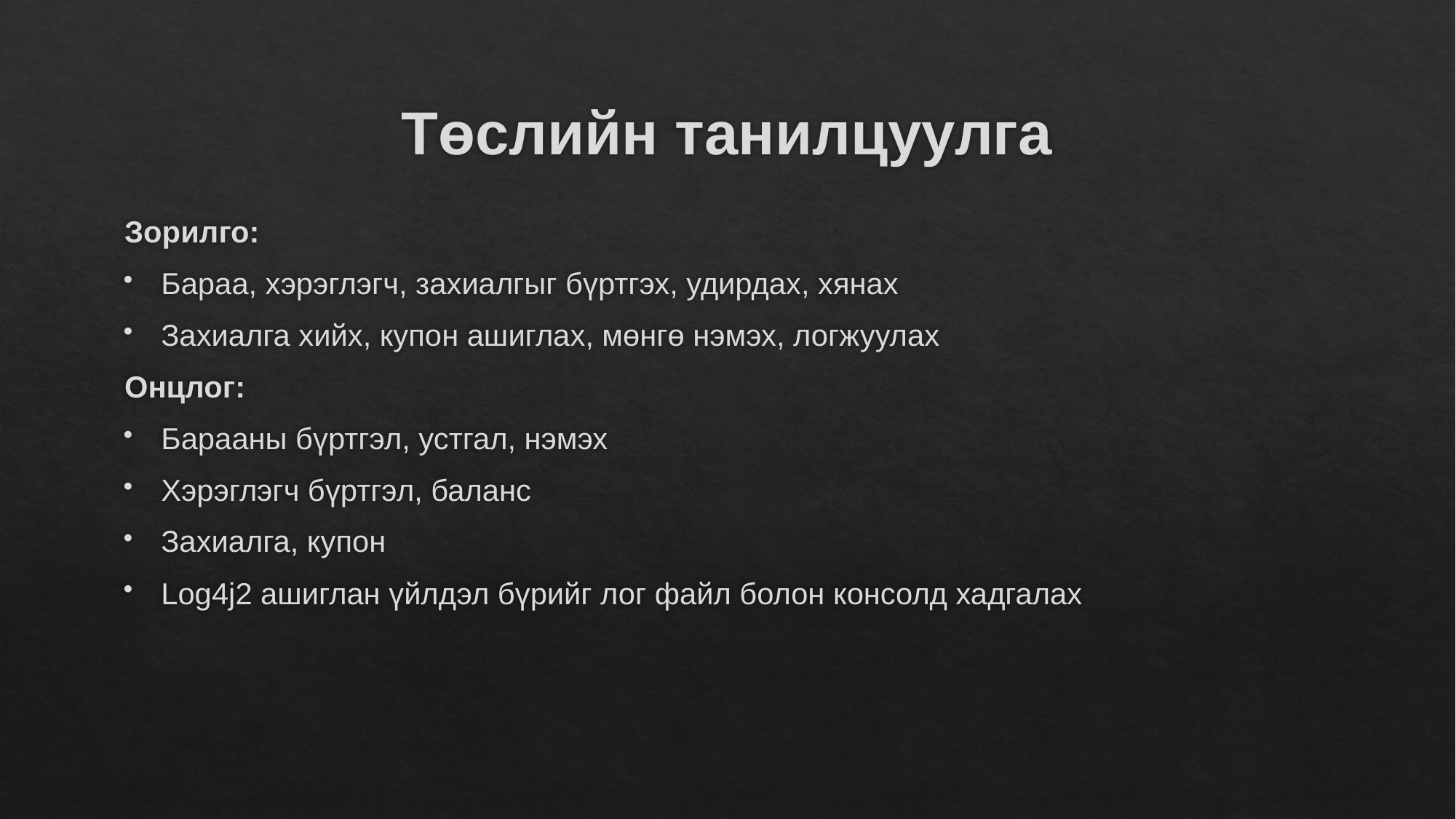

# Төслийн танилцуулга
Зорилго:
Бараа, хэрэглэгч, захиалгыг бүртгэх, удирдах, хянах
Захиалга хийх, купон ашиглах, мөнгө нэмэх, логжуулах
Онцлог:
Барааны бүртгэл, устгал, нэмэх
Хэрэглэгч бүртгэл, баланс
Захиалга, купон
Log4j2 ашиглан үйлдэл бүрийг лог файл болон консолд хадгалах